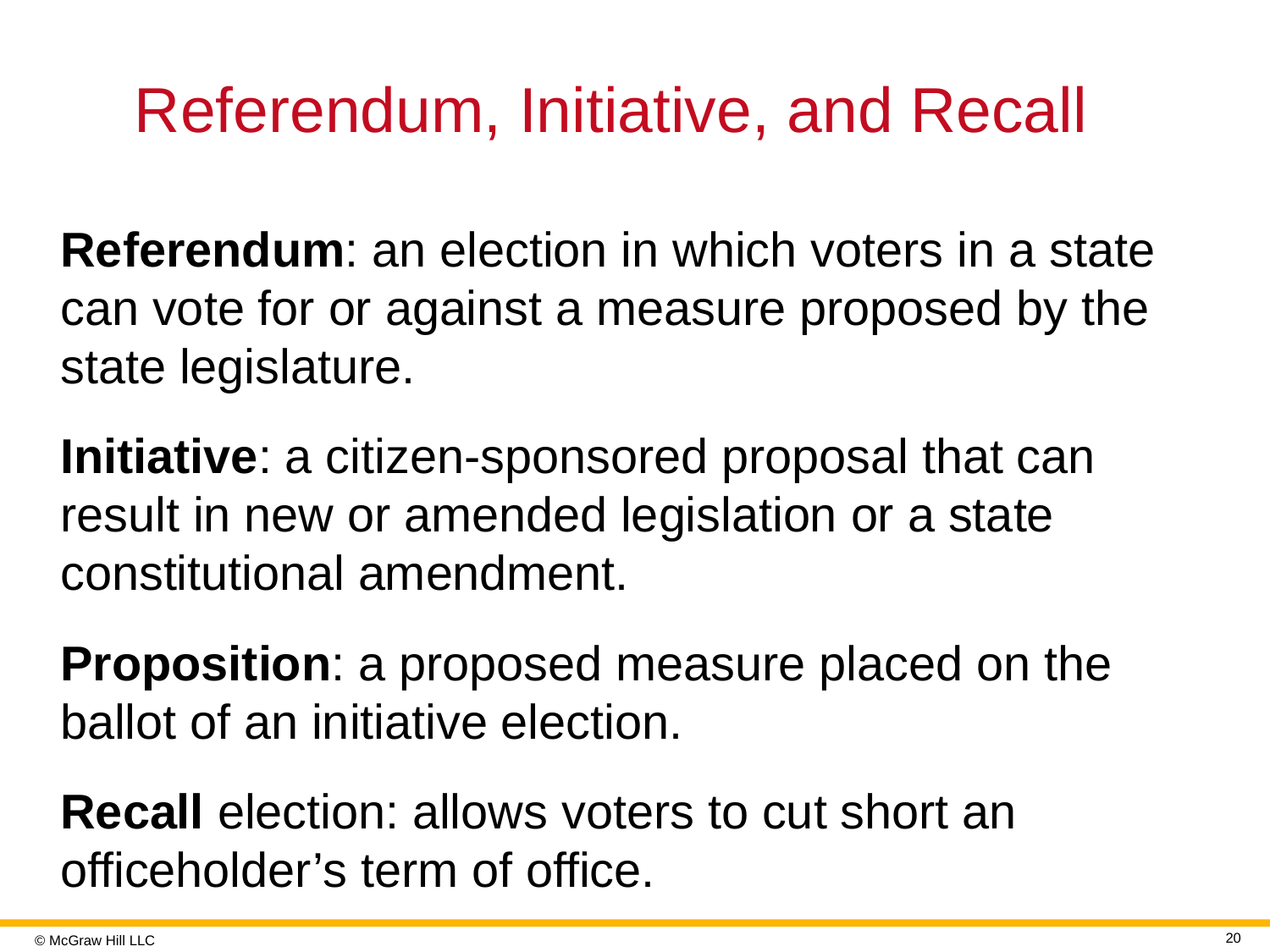

# Referendum, Initiative, and Recall
Referendum: an election in which voters in a state can vote for or against a measure proposed by the state legislature.
Initiative: a citizen-sponsored proposal that can result in new or amended legislation or a state constitutional amendment.
Proposition: a proposed measure placed on the ballot of an initiative election.
Recall election: allows voters to cut short an officeholder’s term of office.
20